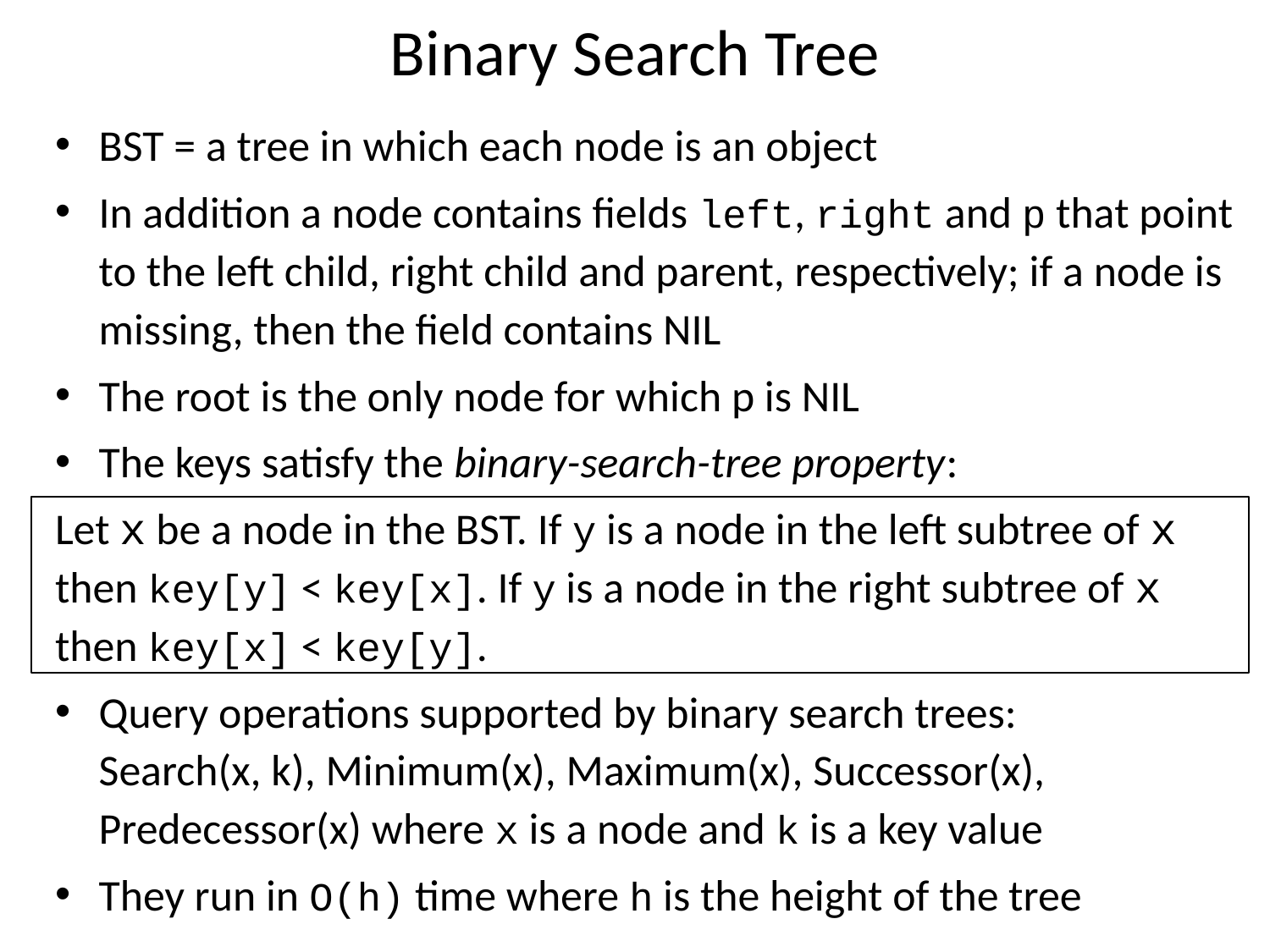

# Binary Search Tree
BST = a tree in which each node is an object
In addition a node contains fields left, right and p that point to the left child, right child and parent, respectively; if a node is missing, then the field contains NIL
The root is the only node for which p is NIL
The keys satisfy the binary-search-tree property:
Let x be a node in the BST. If y is a node in the left subtree of x then key[y] < key[x]. If y is a node in the right subtree of x then key[x] < key[y].
Query operations supported by binary search trees:
Search(x, k), Minimum(x), Maximum(x), Successor(x), Predecessor(x) where x is a node and k is a key value
They run in O(h) time where h is the height of the tree